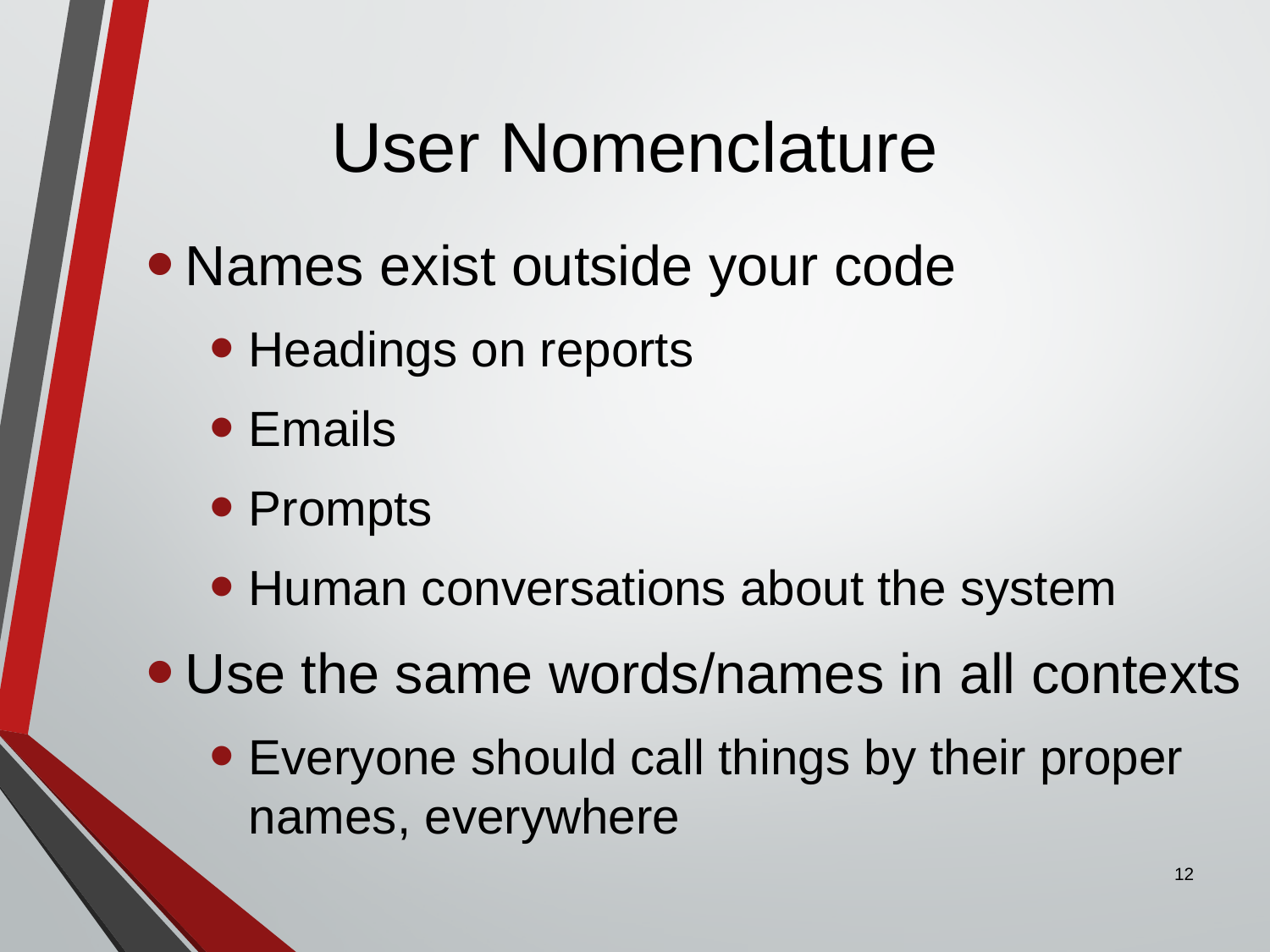

# User Nomenclature
Names exist outside your code
Headings on reports
Emails
Prompts
Human conversations about the system
Use the same words/names in all contexts
Everyone should call things by their proper names, everywhere
12